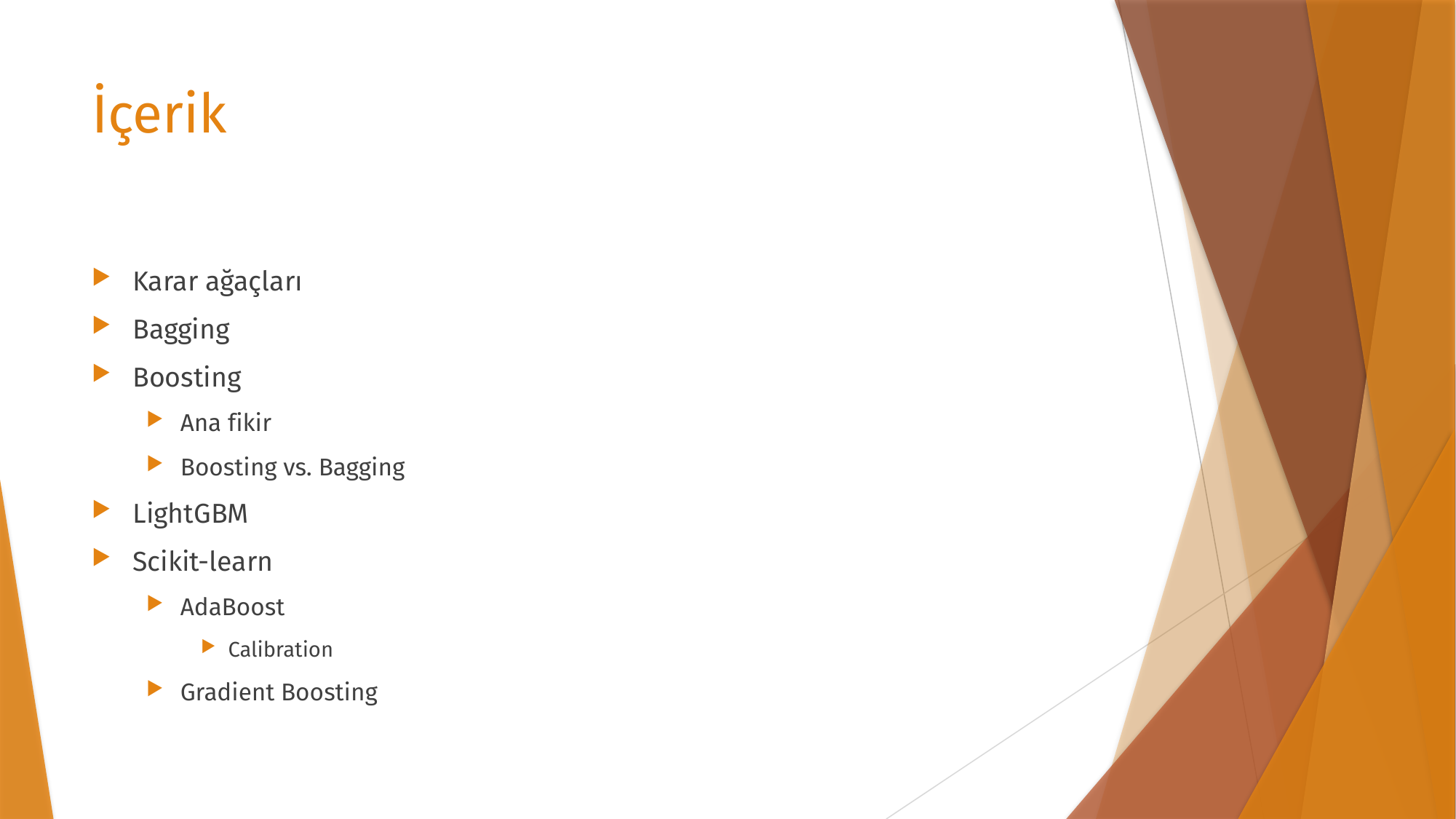

# İçerik
Karar ağaçları
Bagging
Boosting
Ana fikir
Boosting vs. Bagging
LightGBM
Scikit-learn
AdaBoost
Calibration
Gradient Boosting